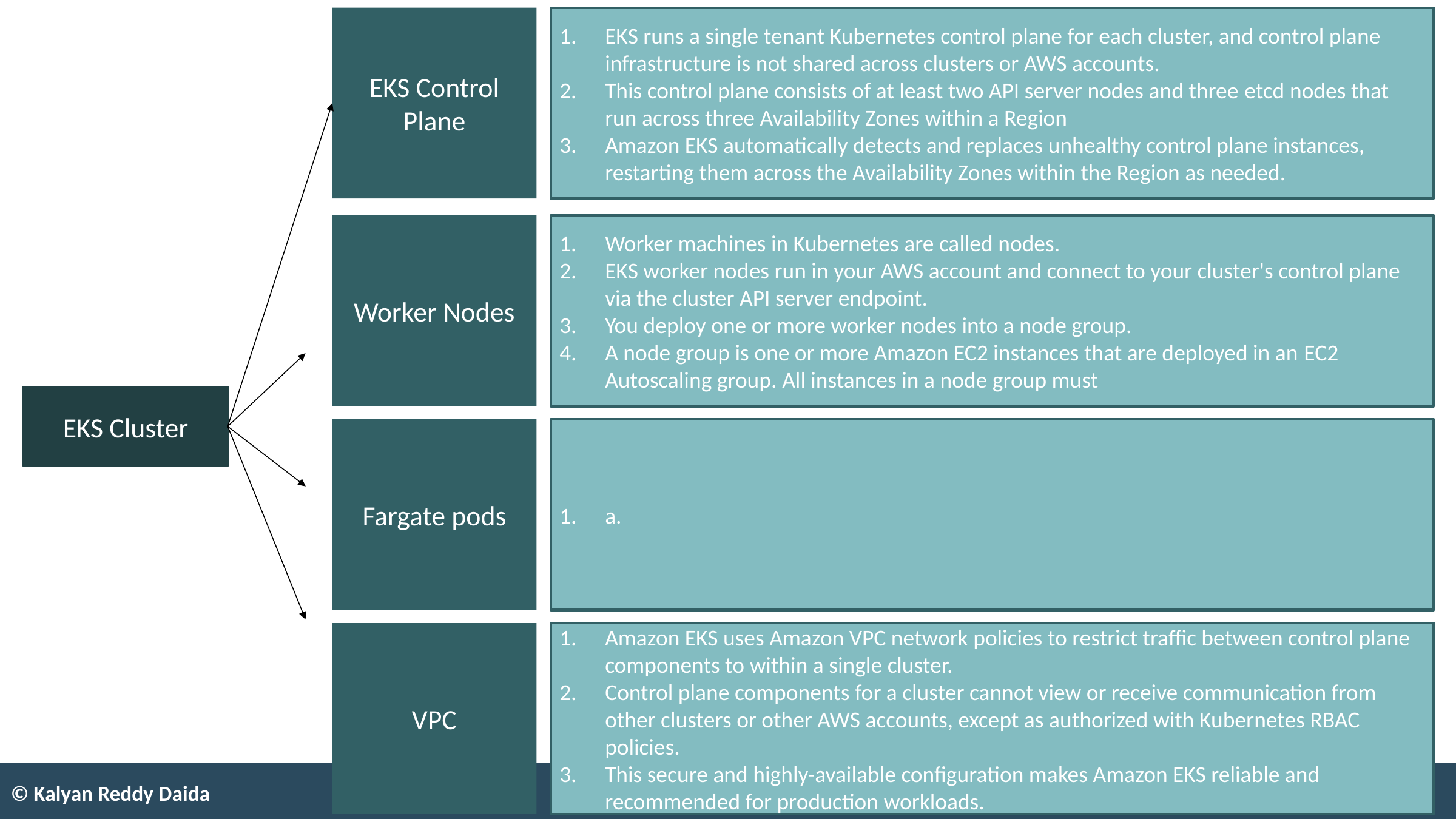

EKS Control Plane
EKS runs a single tenant Kubernetes control plane for each cluster, and control plane infrastructure is not shared across clusters or AWS accounts.
This control plane consists of at least two API server nodes and three etcd nodes that run across three Availability Zones within a Region
Amazon EKS automatically detects and replaces unhealthy control plane instances, restarting them across the Availability Zones within the Region as needed.
Worker Nodes
Worker machines in Kubernetes are called nodes.
EKS worker nodes run in your AWS account and connect to your cluster's control plane via the cluster API server endpoint.
You deploy one or more worker nodes into a node group.
A node group is one or more Amazon EC2 instances that are deployed in an EC2 Autoscaling group. All instances in a node group must
EKS Cluster
Fargate pods
a.
VPC
Amazon EKS uses Amazon VPC network policies to restrict traffic between control plane components to within a single cluster.
Control plane components for a cluster cannot view or receive communication from other clusters or other AWS accounts, except as authorized with Kubernetes RBAC policies.
This secure and highly-available configuration makes Amazon EKS reliable and recommended for production workloads.
© Kalyan Reddy Daida